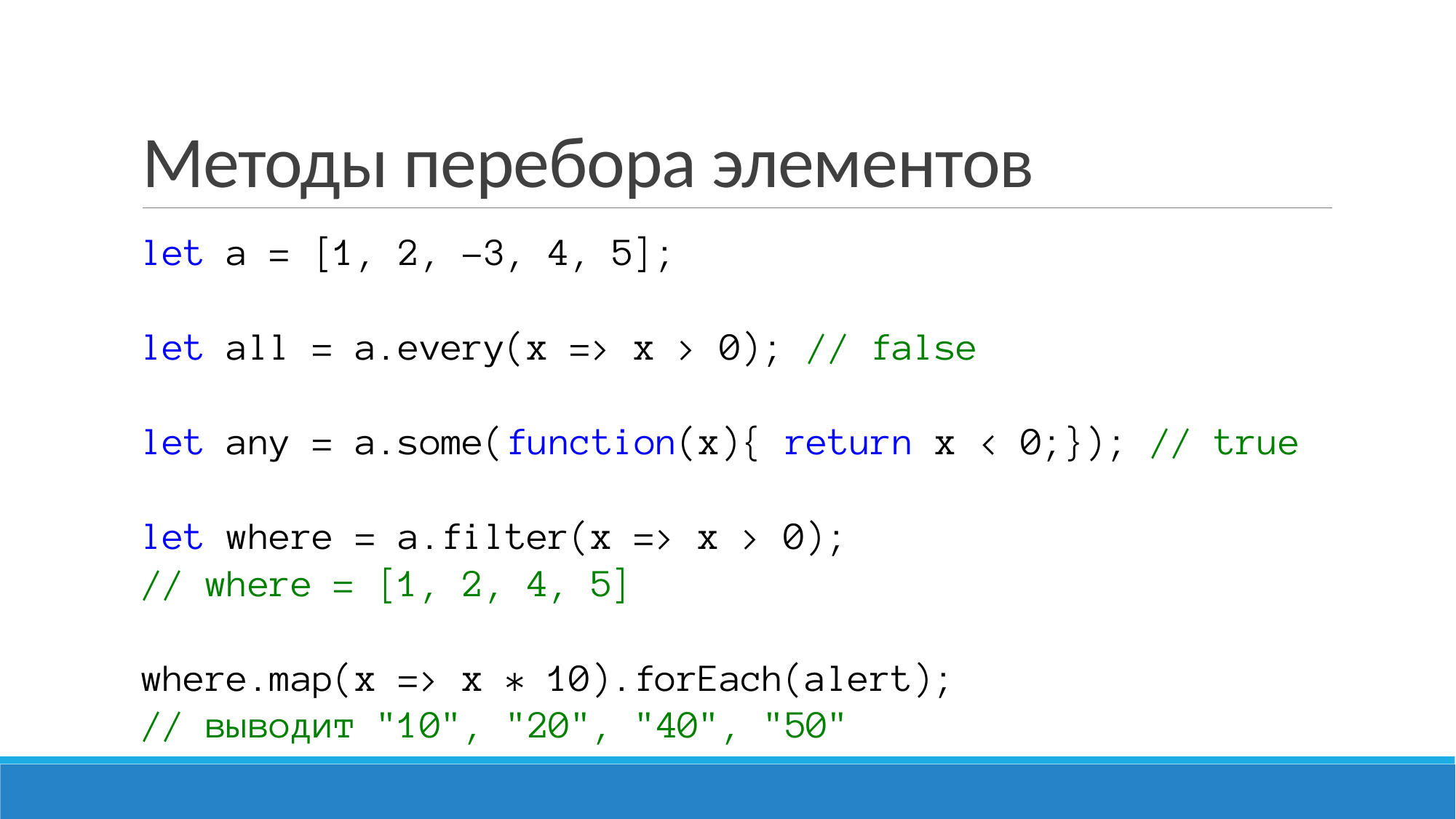

# Методы перебора элементов
let a = [1, 2, -3, 4, 5];

let all = a.every(x => x > 0); // false

let any = a.some(function(x){ return x < 0;}); // true

let where = a.filter(x => x > 0);
// where = [1, 2, 4, 5]

where.map(x => x * 10).forEach(alert);
// выводит "10", "20", "40", "50"